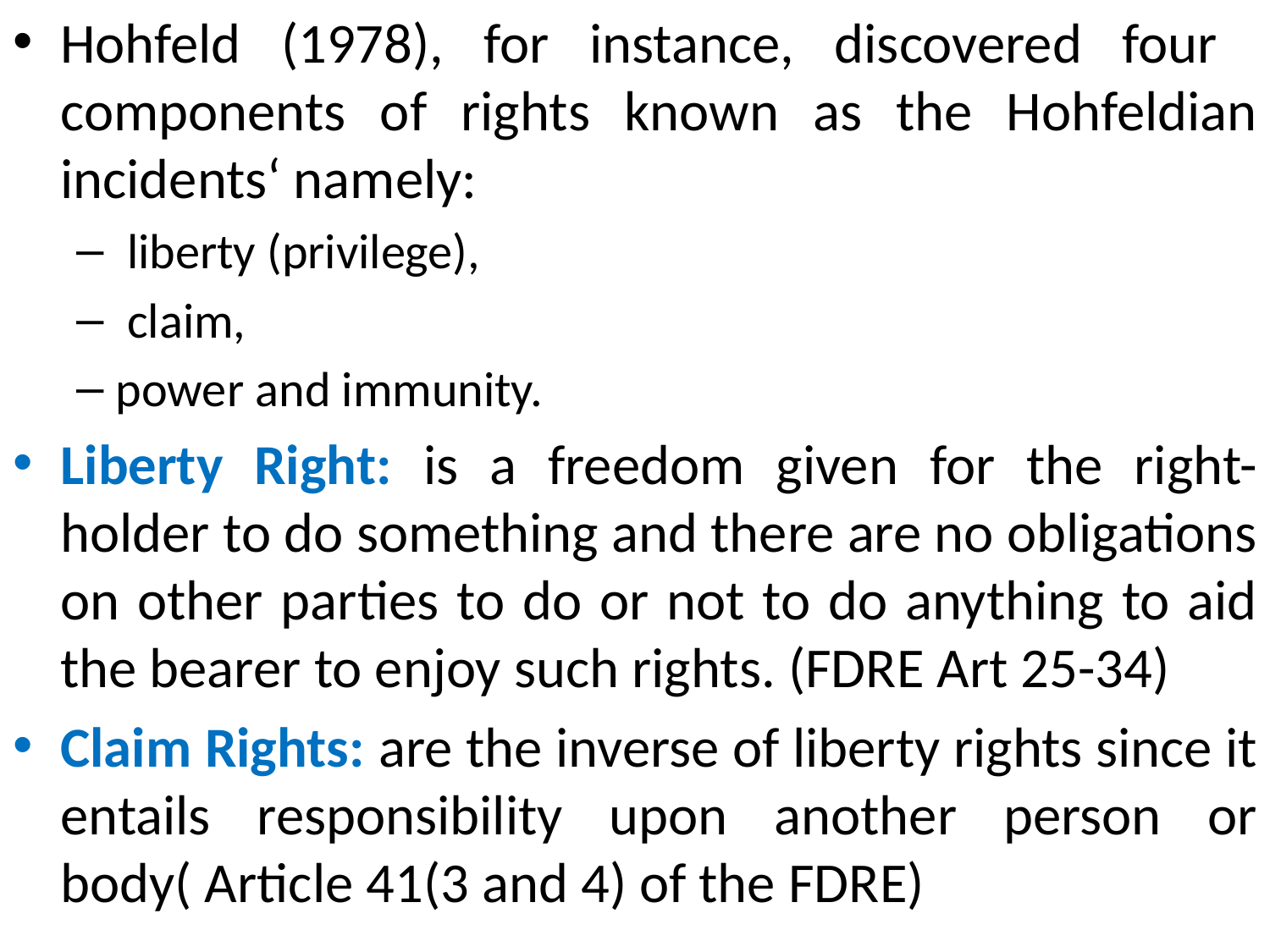

Hohfeld (1978), for instance, discovered four  components of rights known as the Hohfeldian incidents‘ namely:
 liberty (privilege),
 claim,
power and immunity.
Liberty Right: is a freedom given for the right-holder to do something and there are no obligations on other parties to do or not to do anything to aid the bearer to enjoy such rights. (FDRE Art 25-34)
Claim Rights: are the inverse of liberty rights since it entails responsibility upon another person or body( Article 41(3 and 4) of the FDRE)